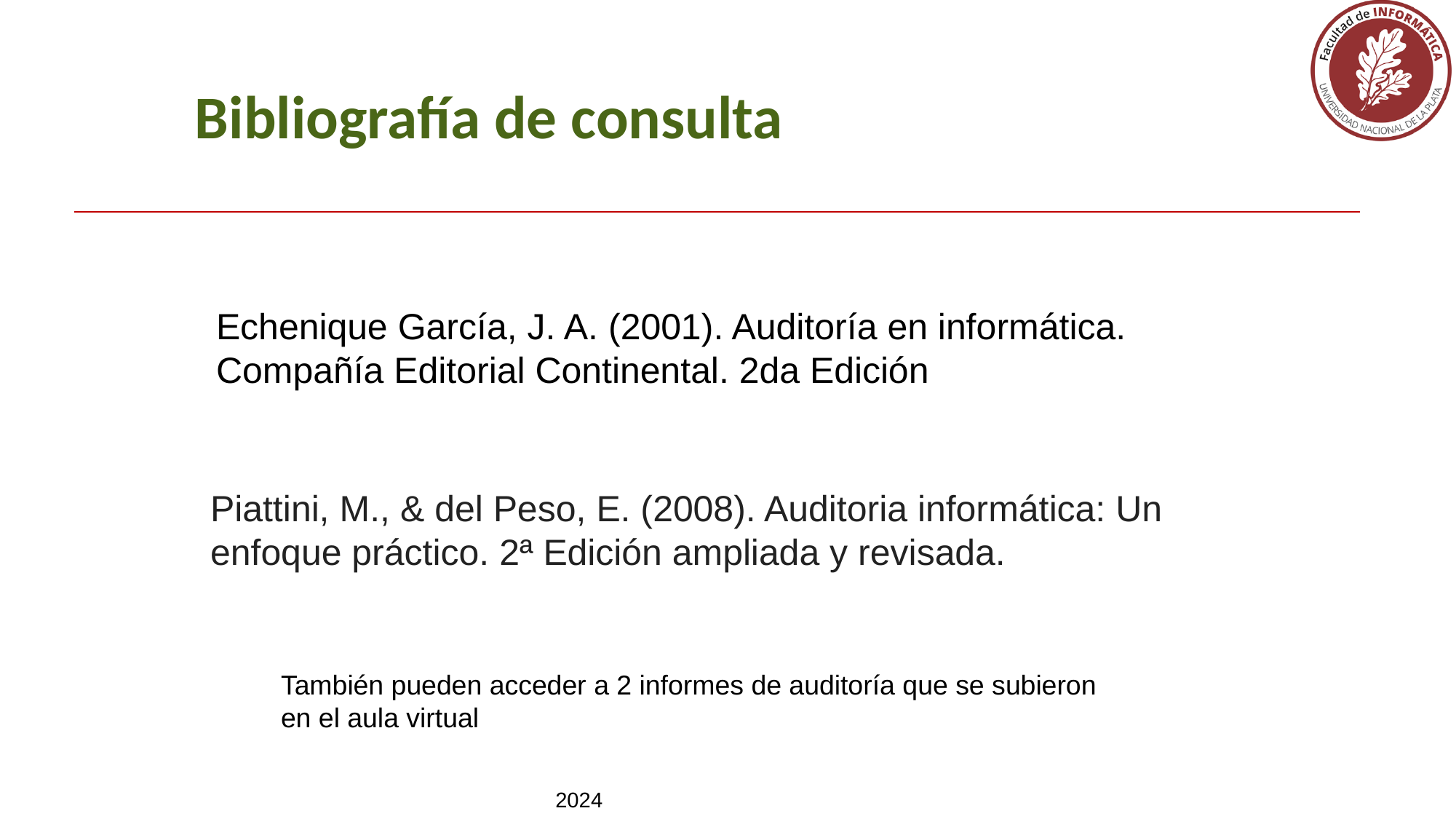

Bibliografía de consulta
Echenique García, J. A. (2001). Auditoría en informática. Compañía Editorial Continental. 2da Edición
Piattini, M., & del Peso, E. (2008). Auditoria informática: Un enfoque práctico. 2ª Edición ampliada y revisada.
También pueden acceder a 2 informes de auditoría que se subieron en el aula virtual